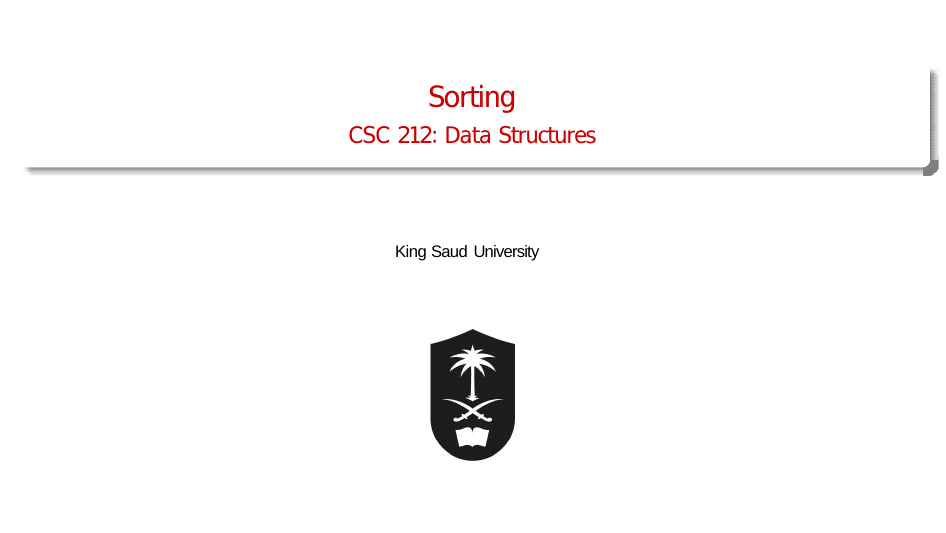

Sorting
CSC 212: Data Structures

King Saud University